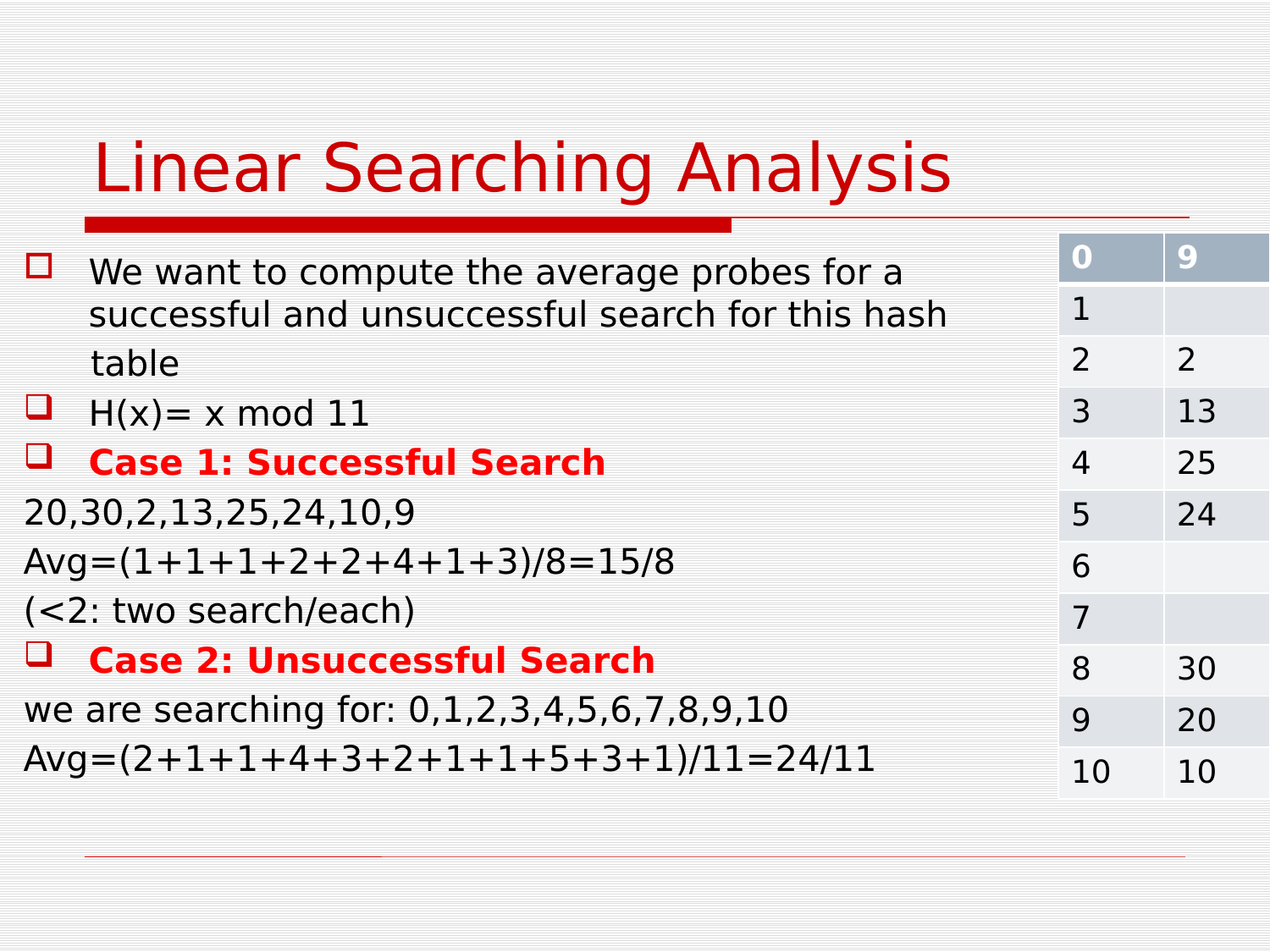

# Linear Searching Analysis
| 0 | 9 |
| --- | --- |
| 1 |  |
| 2 | 2 |
| 3 | 13 |
| 4 | 25 |
| 5 | 24 |
| 6 |  |
| 7 |  |
| 8 | 30 |
| 9 | 20 |
| 10 | 10 |
We want to compute the average probes for a  successful and unsuccessful search for this hash
      table
H(x)= x mod 11
Case 1: Successful Search
20,30,2,13,25,24,10,9
Avg=(1+1+1+2+2+4+1+3)/8=15/8
(<2: two search/each)
Case 2: Unsuccessful Search
we are searching for: 0,1,2,3,4,5,6,7,8,9,10
Avg=(2+1+1+4+3+2+1+1+5+3+1)/11=24/11